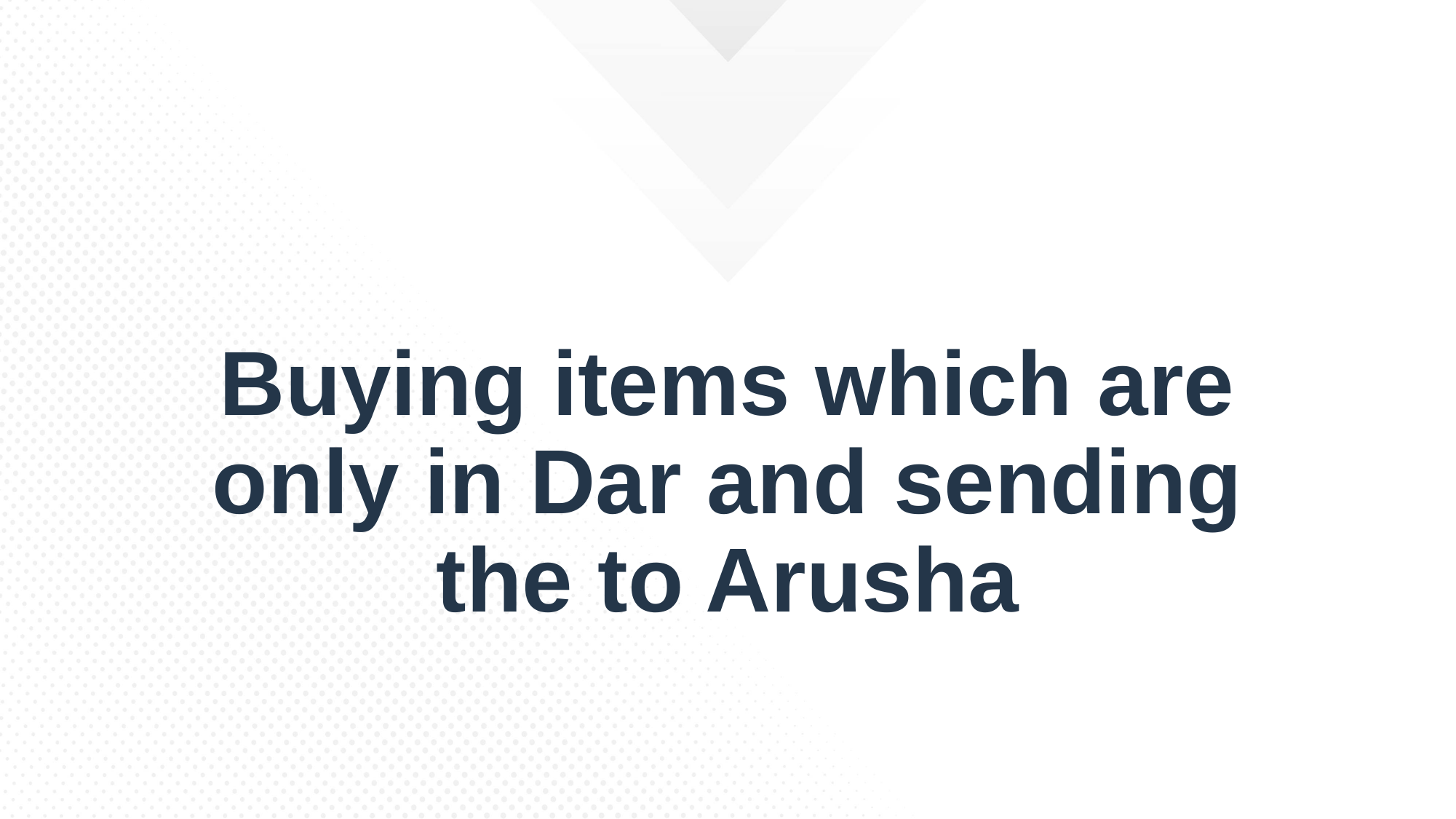

# Buying items which are only in Dar and sending the to Arusha